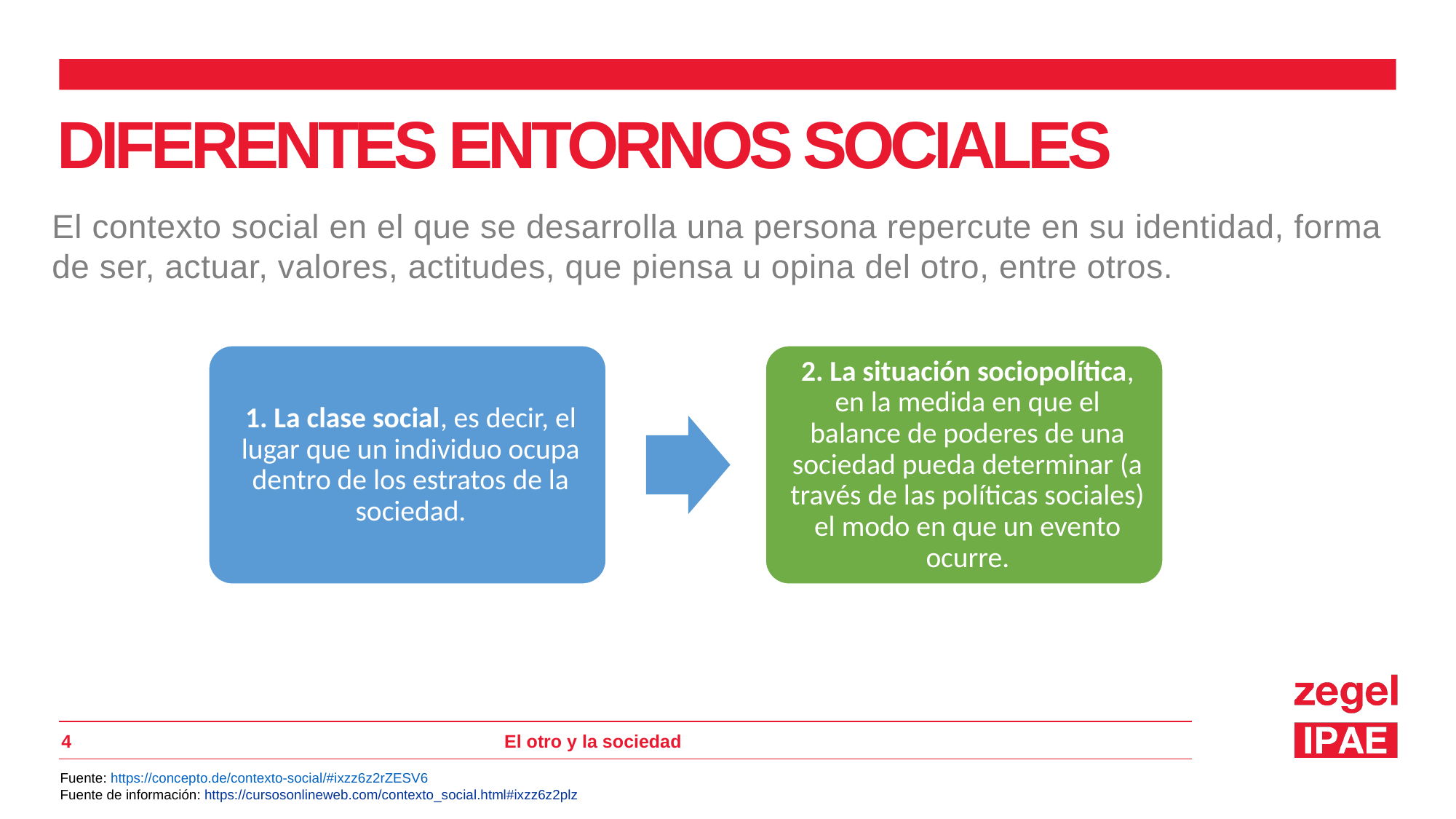

DIFERENTES ENTORNOS SOCIALES

El contexto social en el que se desarrolla una persona repercute en su identidad, forma de ser, actuar, valores, actitudes, que piensa u opina del otro, entre otros.
1. La clase social, es decir, el lugar que un individuo ocupa dentro de los estratos de la sociedad.

2. La situación sociopolítica, en la medida en que el balance de poderes de una sociedad pueda determinar (a través de las políticas sociales) el modo en que un evento ocurre.
4
El otro y la sociedad
Fuente: https://concepto.de/contexto-social/#ixzz6z2rZESV6
Fuente de información: https://cursosonlineweb.com/contexto_social.html#ixzz6z2plz